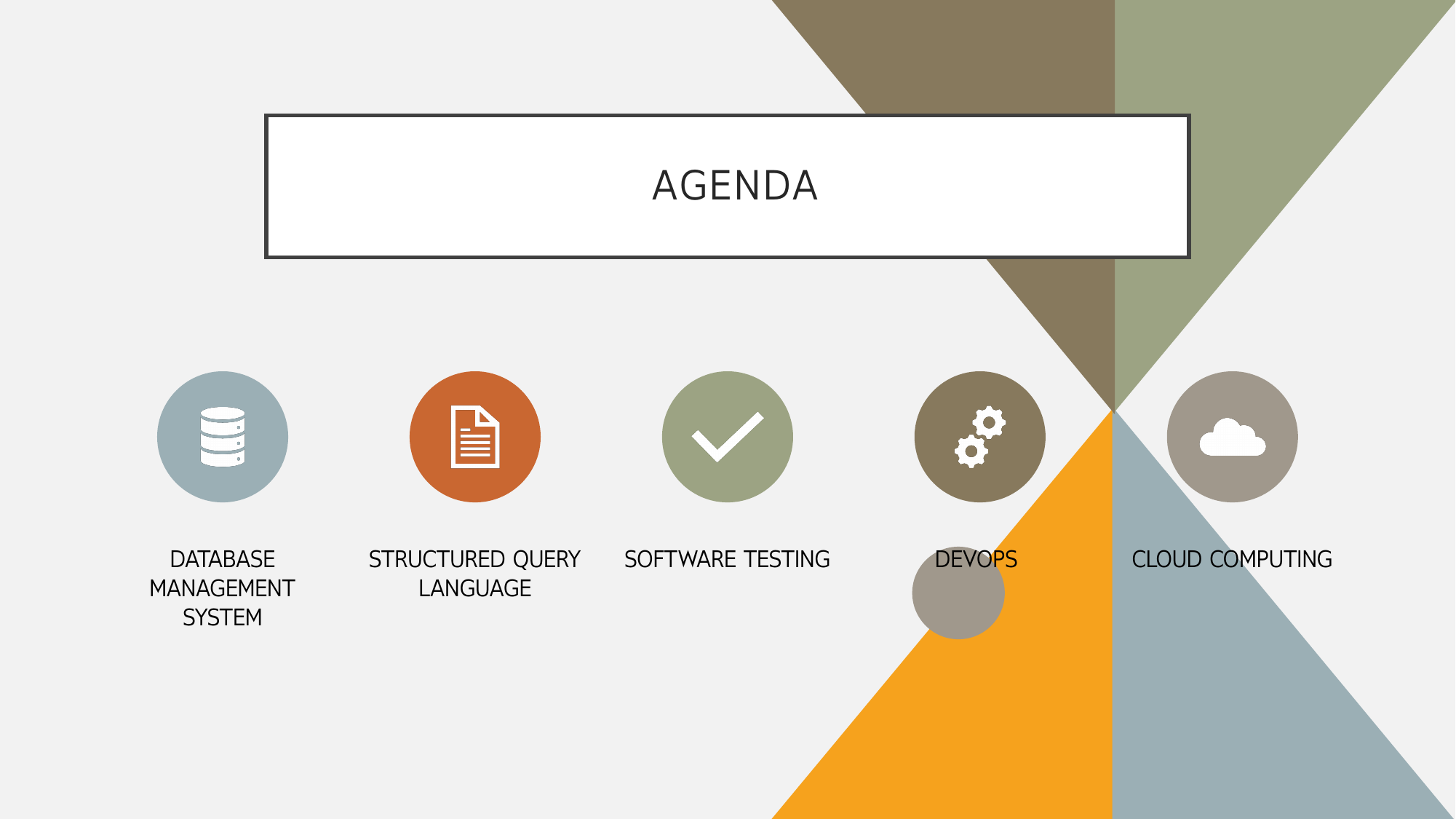

# AGENDA
Database Management System​
Structured Query Language
​Software Testing
DevOps
​Cloud Computing​